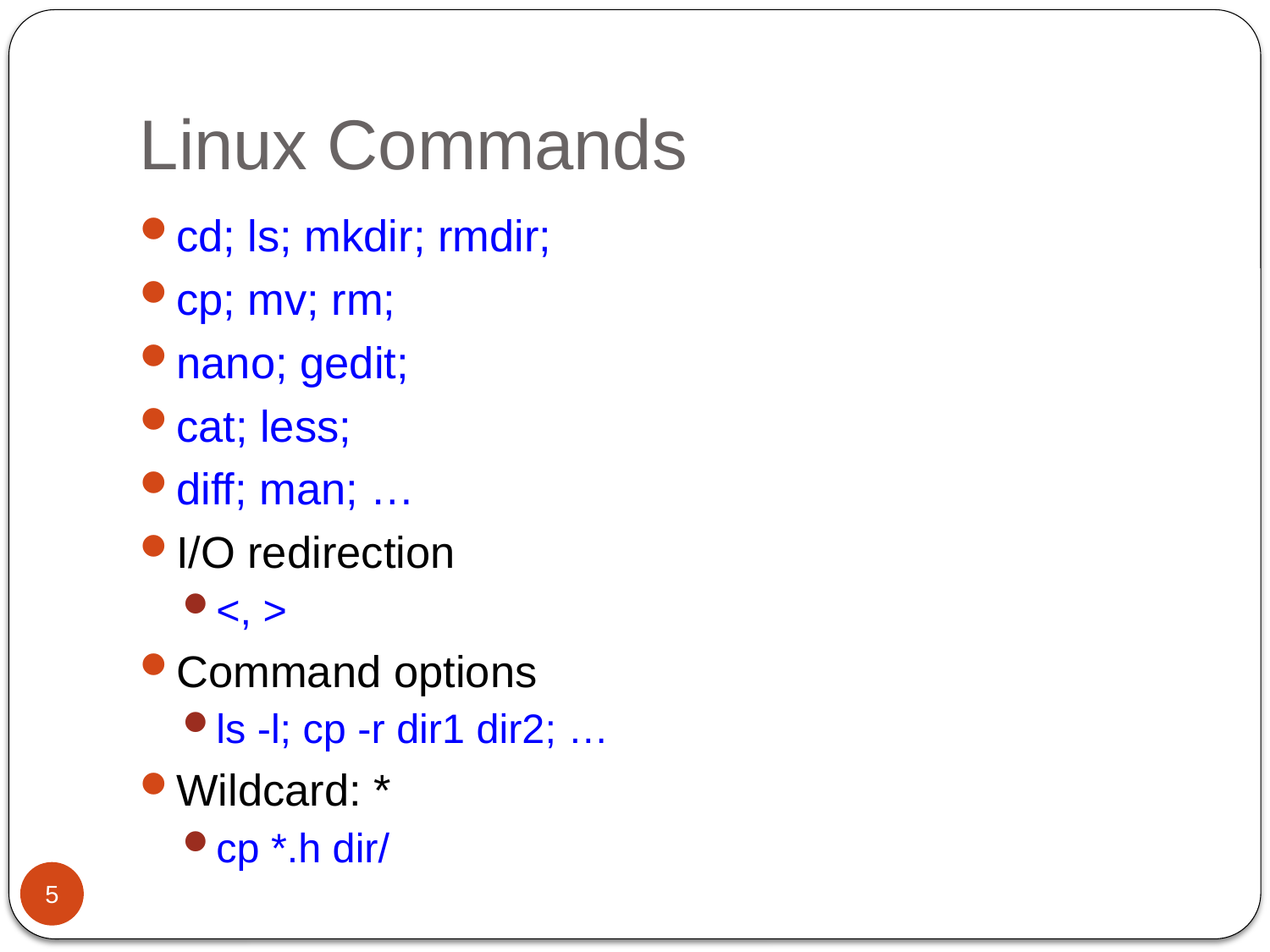

# Linux Commands
cd; ls; mkdir; rmdir;
cp; mv; rm;
nano; gedit;
cat; less;
diff; man; …
I/O redirection
<, >
Command options
ls -l; cp -r dir1 dir2; …
Wildcard: *
cp *.h dir/
5